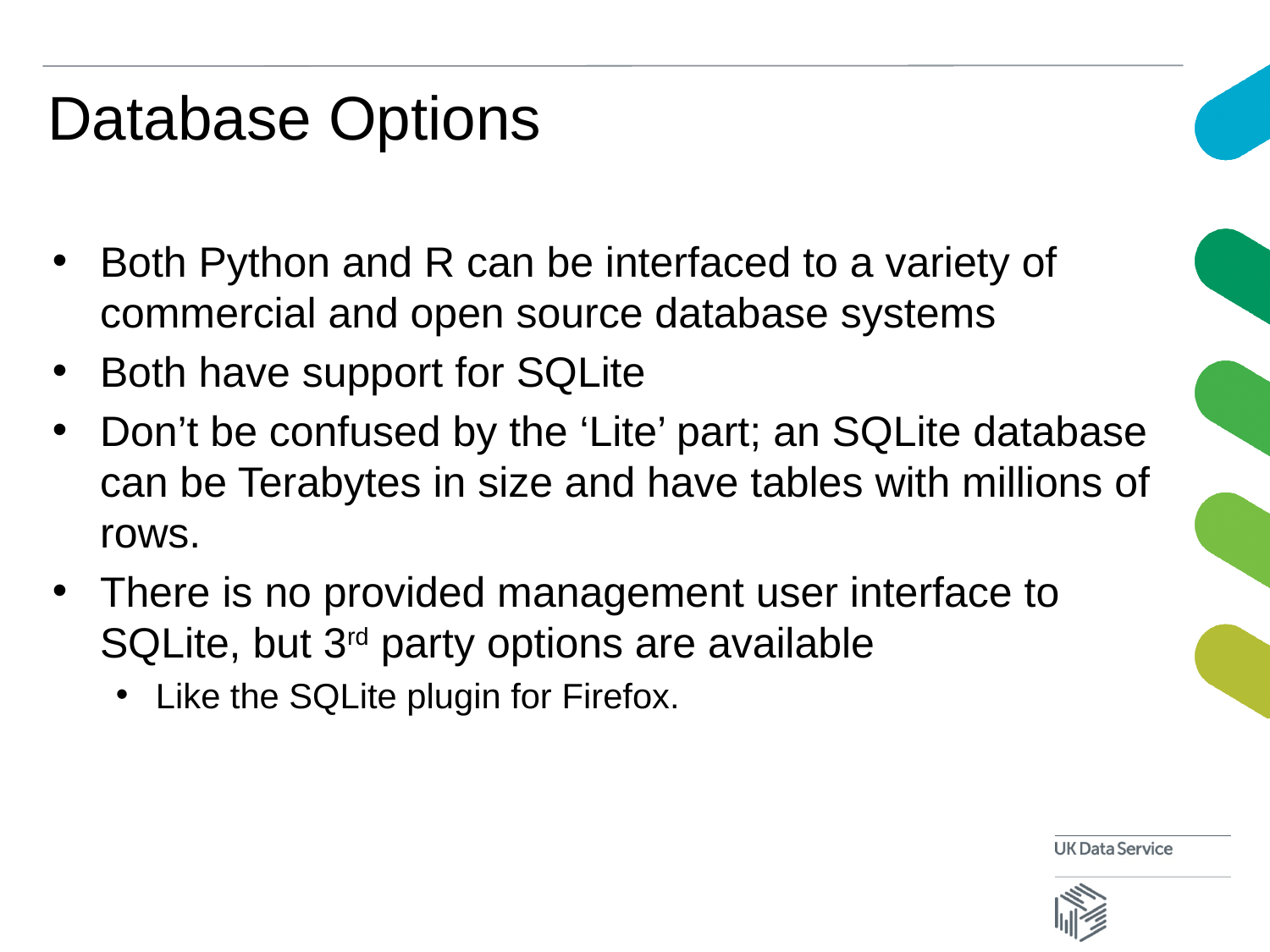

# Database Options
Both Python and R can be interfaced to a variety of commercial and open source database systems
Both have support for SQLite
Don’t be confused by the ‘Lite’ part; an SQLite database can be Terabytes in size and have tables with millions of rows.
There is no provided management user interface to SQLite, but 3rd party options are available
Like the SQLite plugin for Firefox.